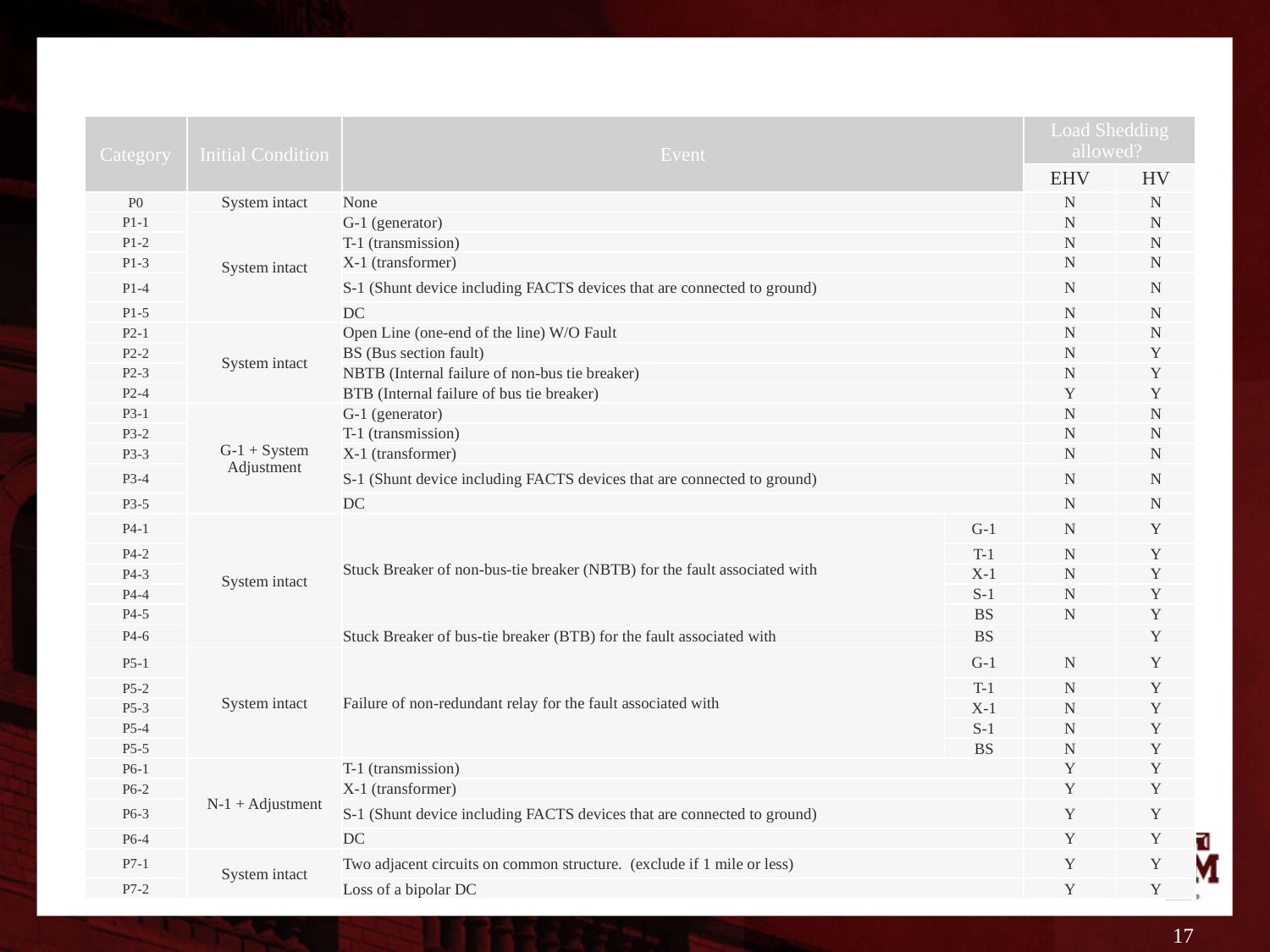

# Contingencies
| Category | Initial Condition | Event |  | Load Shedding allowed? |  |
| --- | --- | --- | --- | --- | --- |
|  |  |  |  | EHV | HV |
| P0 | System intact | None |  | N | N |
| P1-1 | System intact | G-1 (generator) |  | N | N |
| P1-2 |  | T-1 (transmission) |  | N | N |
| P1-3 |  | X-1 (transformer) |  | N | N |
| P1-4 |  | S-1 (Shunt device including FACTS devices that are connected to ground) |  | N | N |
| P1-5 |  | DC |  | N | N |
| P2-1 | System intact | Open Line (one-end of the line) W/O Fault |  | N | N |
| P2-2 |  | BS (Bus section fault) |  | N | Y |
| P2-3 |  | NBTB (Internal failure of non-bus tie breaker) |  | N | Y |
| P2-4 |  | BTB (Internal failure of bus tie breaker) |  | Y | Y |
| P3-1 | G-1 + System Adjustment | G-1 (generator) |  | N | N |
| P3-2 |  | T-1 (transmission) |  | N | N |
| P3-3 |  | X-1 (transformer) |  | N | N |
| P3-4 |  | S-1 (Shunt device including FACTS devices that are connected to ground) |  | N | N |
| P3-5 |  | DC |  | N | N |
| P4-1 | System intact | Stuck Breaker of non-bus-tie breaker (NBTB) for the fault associated with | G-1 | N | Y |
| P4-2 |  |  | T-1 | N | Y |
| P4-3 |  |  | X-1 | N | Y |
| P4-4 |  |  | S-1 | N | Y |
| P4-5 |  |  | BS | N | Y |
| P4-6 |  | Stuck Breaker of bus-tie breaker (BTB) for the fault associated with | BS |  | Y |
| P5-1 | System intact | Failure of non-redundant relay for the fault associated with | G-1 | N | Y |
| P5-2 |  |  | T-1 | N | Y |
| P5-3 |  |  | X-1 | N | Y |
| P5-4 |  |  | S-1 | N | Y |
| P5-5 |  |  | BS | N | Y |
| P6-1 | N-1 + Adjustment | T-1 (transmission) |  | Y | Y |
| P6-2 |  | X-1 (transformer) |  | Y | Y |
| P6-3 |  | S-1 (Shunt device including FACTS devices that are connected to ground) |  | Y | Y |
| P6-4 |  | DC |  | Y | Y |
| P7-1 | System intact | Two adjacent circuits on common structure. (exclude if 1 mile or less) |  | Y | Y |
| P7-2 |  | Loss of a bipolar DC |  | Y | Y |
17